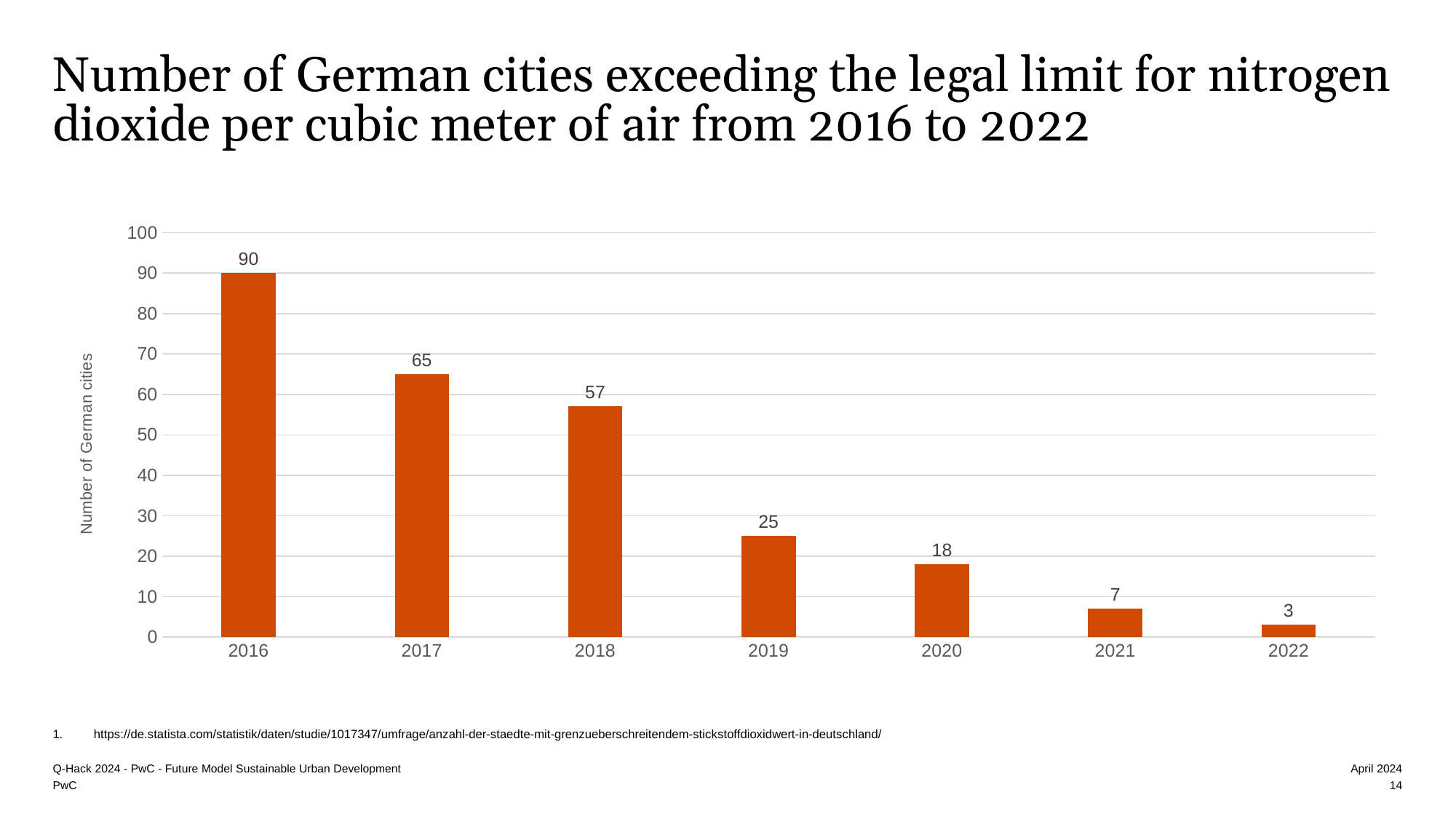

# Number of German cities exceeding the legal limit for nitrogen dioxide per cubic meter of air from 2016 to 2022

### Chart

| Category | Series 1 |
|---|---|
| 2016 | 90.0 |
| 2017 | 65.0 |
| 2018 | 57.0 |
| 2019 | 25.0 |
| 2020 | 18.0 |
| 2021 | 7.0 |
| 2022 | 3.0 |
https://de.statista.com/statistik/daten/studie/1017347/umfrage/anzahl-der-staedte-mit-grenzueberschreitendem-stickstoffdioxidwert-in-deutschland/
Q-Hack 2024 - PwC - Future Model Sustainable Urban Development
April 2024
14